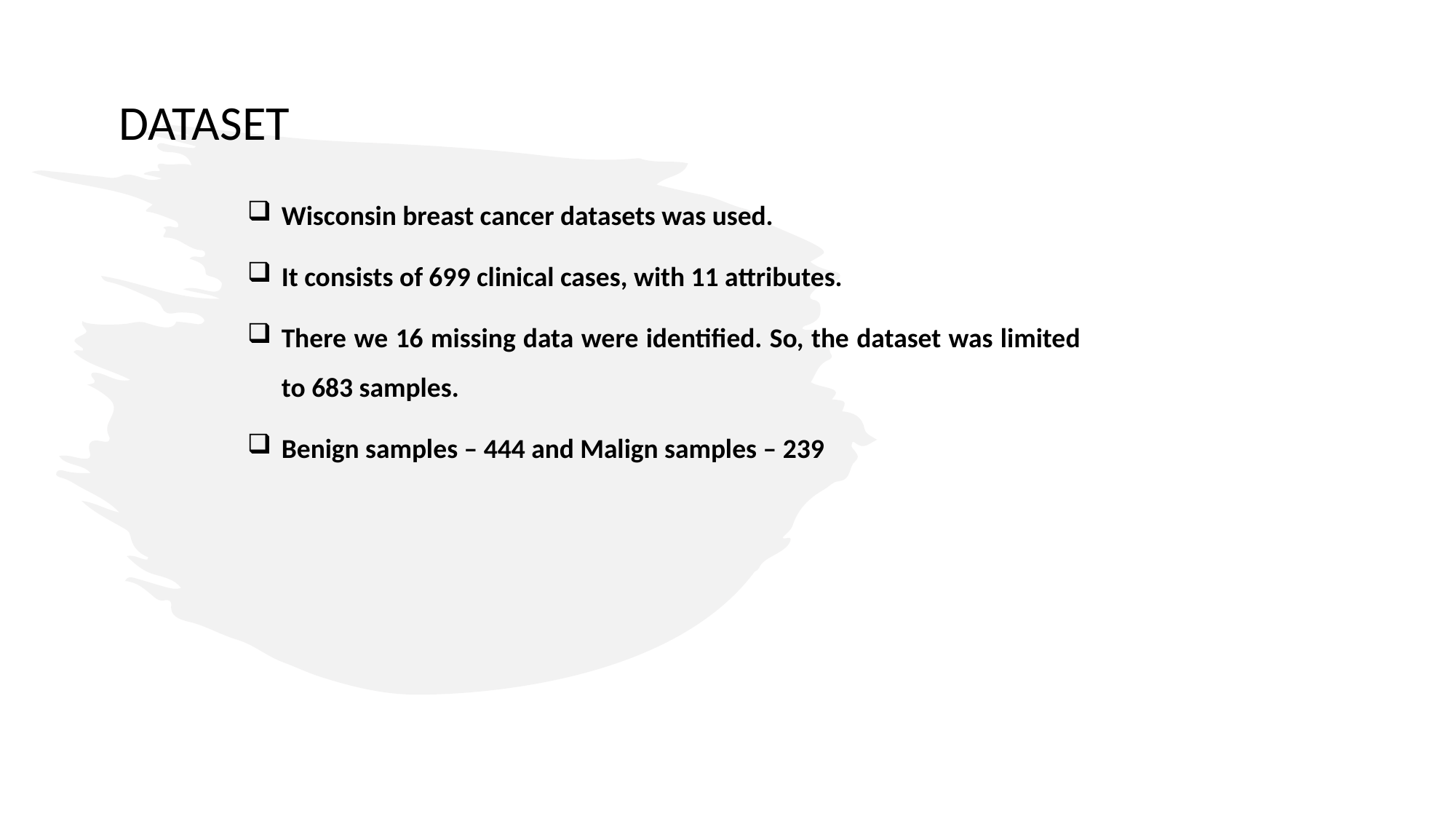

# DATASET

Wisconsin breast cancer datasets was used.
It consists of 699 clinical cases, with 11 attributes.
There we 16 missing data were identified. So, the dataset was limited to 683 samples.
Benign samples – 444 and Malign samples – 239